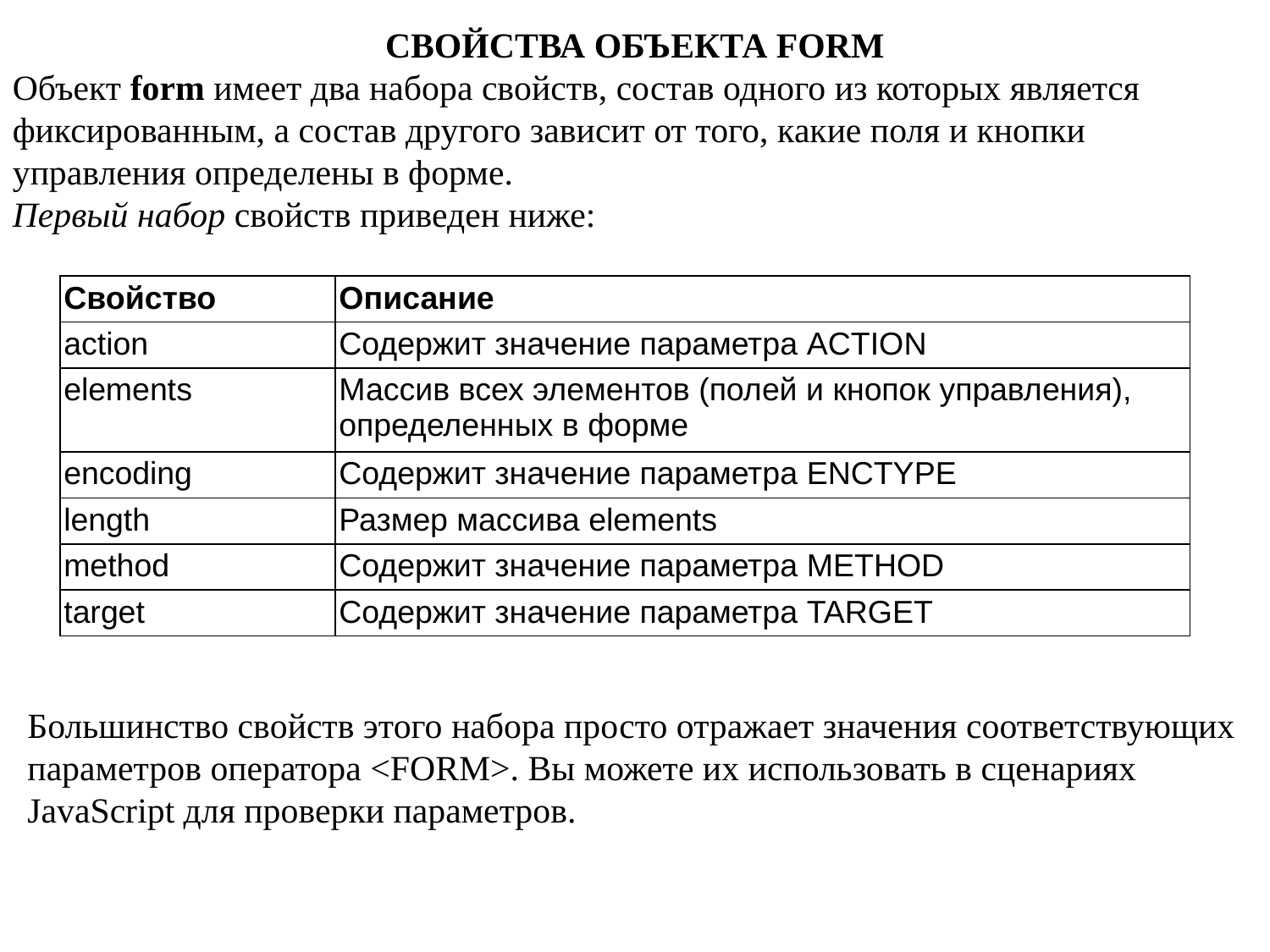

СВОЙСТВА ОБЪЕКТА FORM
Объект form имеет два набора свойств, состав одного из которых является фиксированным, а состав другого зависит от того, какие поля и кнопки управления определены в форме.
Первый набор свойств приведен ниже:
| Свойство | Описание |
| --- | --- |
| action | Содержит значение параметра ACTION |
| elements | Массив всех элементов (полей и кнопок управления), определенных в форме |
| encoding | Содержит значение параметра ENCTYPE |
| length | Размер массива elements |
| method | Содержит значение параметра METHOD |
| target | Содержит значение параметра TARGET |
Большинство свойств этого набора просто отражает значения соответствующих параметров оператора <FORM>. Вы можете их использовать в сценариях JavaScript для проверки параметров.